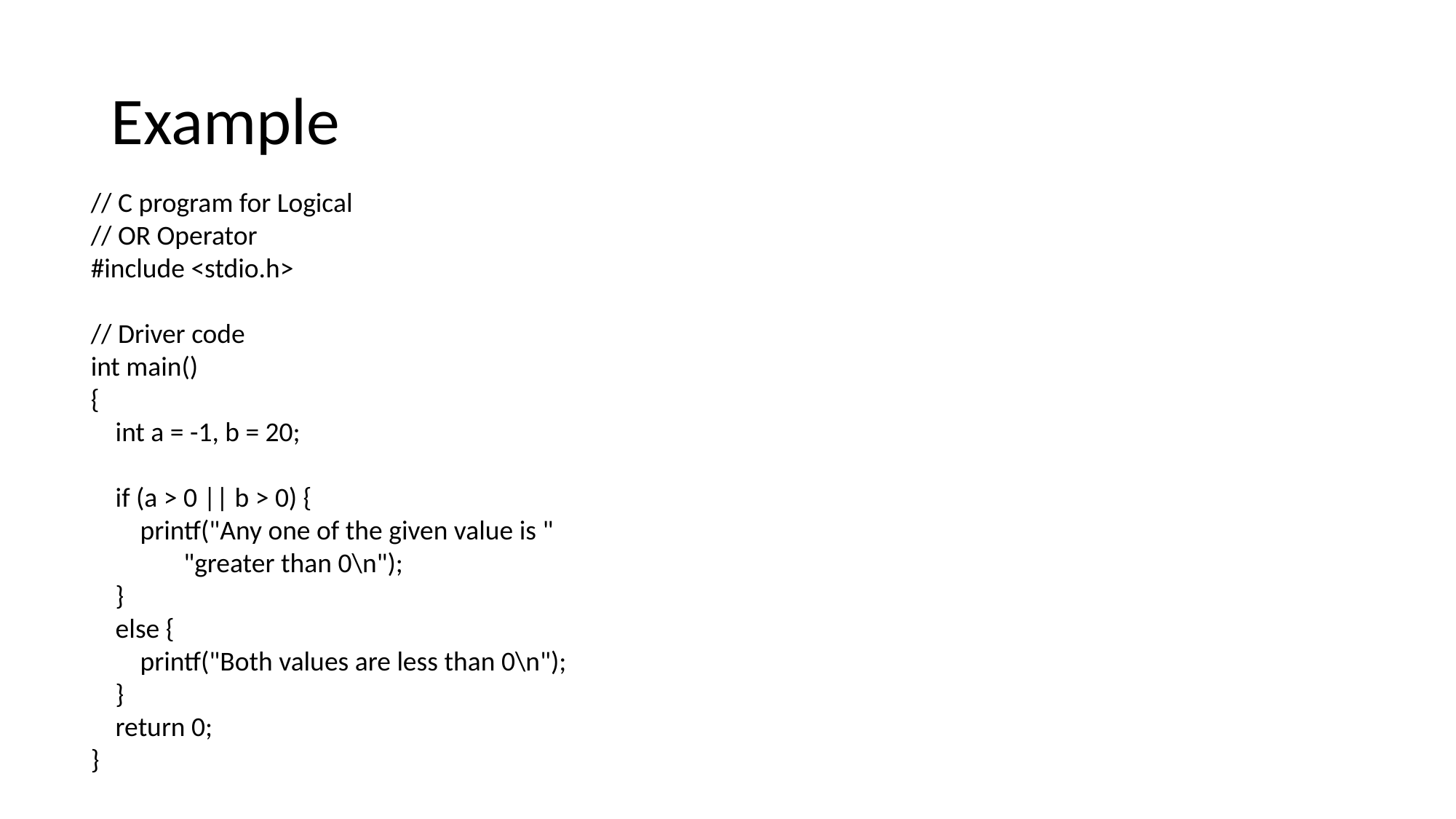

# Example
// C program for Logical
// OR Operator
#include <stdio.h>

// Driver code
int main()
{
    int a = -1, b = 20;

    if (a > 0 || b > 0) {
        printf("Any one of the given value is "
               "greater than 0\n");
    }
    else {
        printf("Both values are less than 0\n");
    }
    return 0;
}